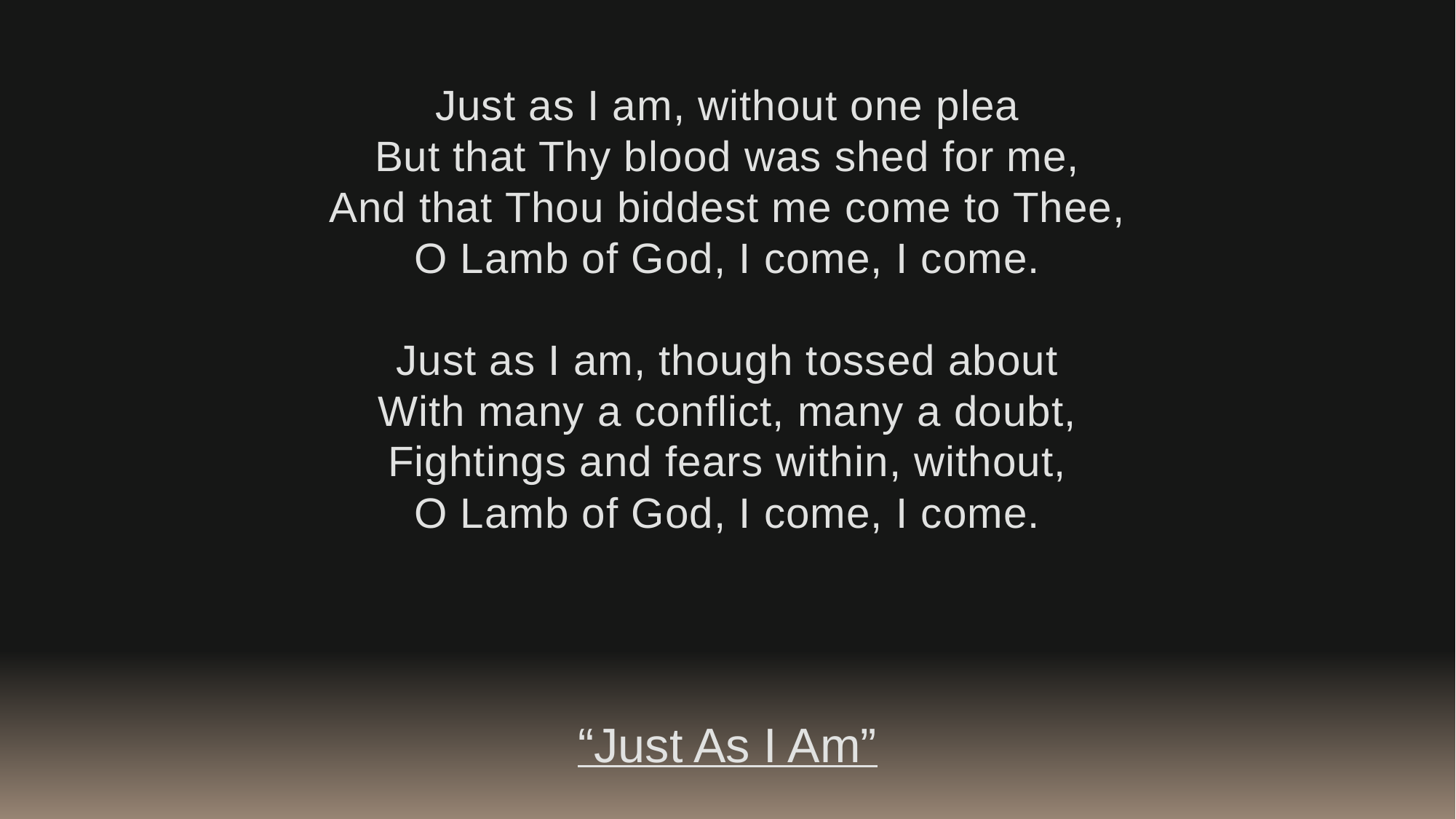

Just as I am, without one plea
But that Thy blood was shed for me,
And that Thou biddest me come to Thee,
O Lamb of God, I come, I come.

Just as I am, though tossed about
With many a conflict, many a doubt,
Fightings and fears within, without,
O Lamb of God, I come, I come.

“Just As I Am”